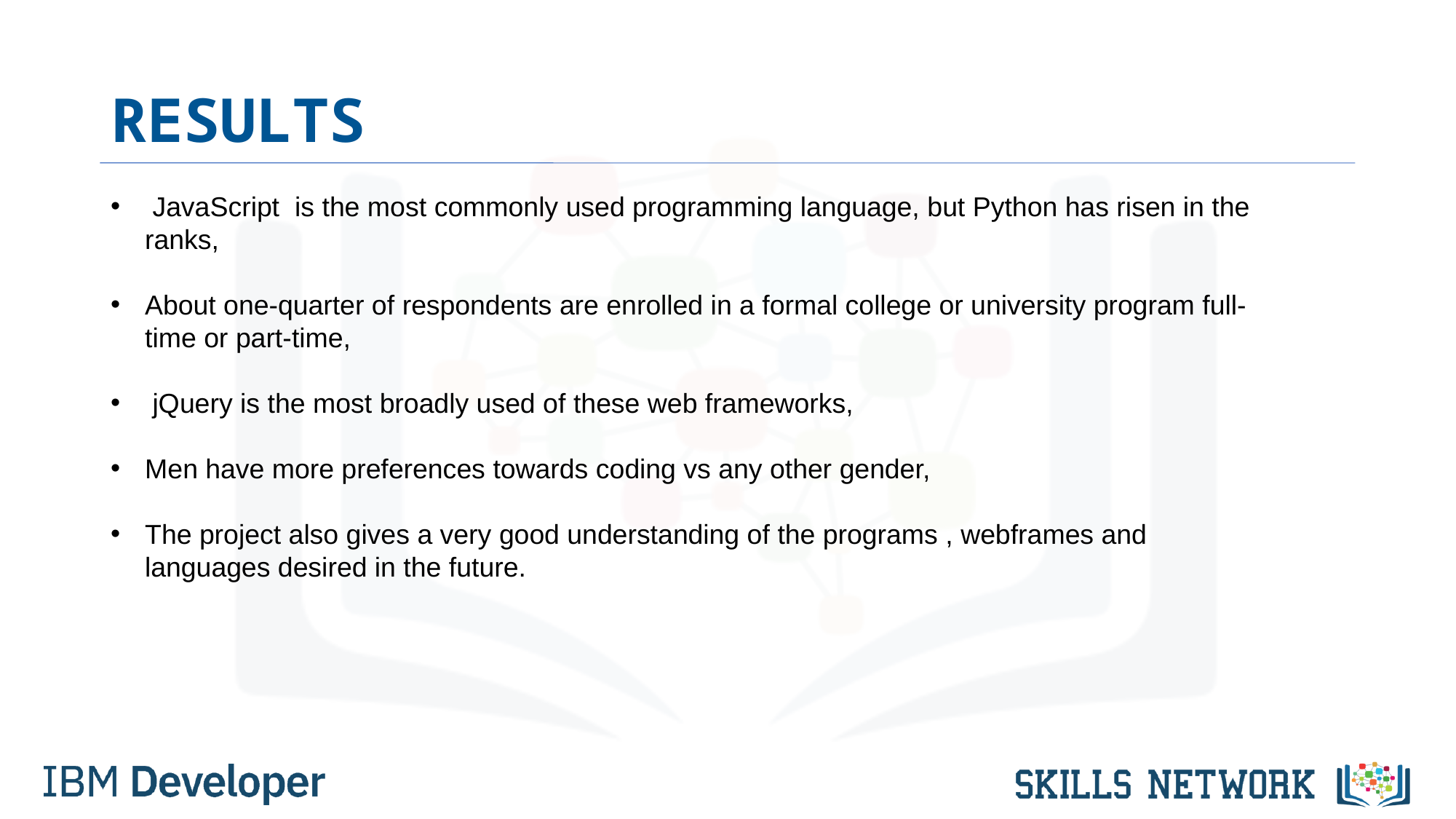

# RESULTS
 JavaScript  is the most commonly used programming language, but Python has risen in the ranks,

About one-quarter of respondents are enrolled in a formal college or university program full-time or part-time,

 jQuery is the most broadly used of these web frameworks,

Men have more preferences towards coding vs any other gender,

The project also gives a very good understanding of the programs , webframes and languages desired in the future.